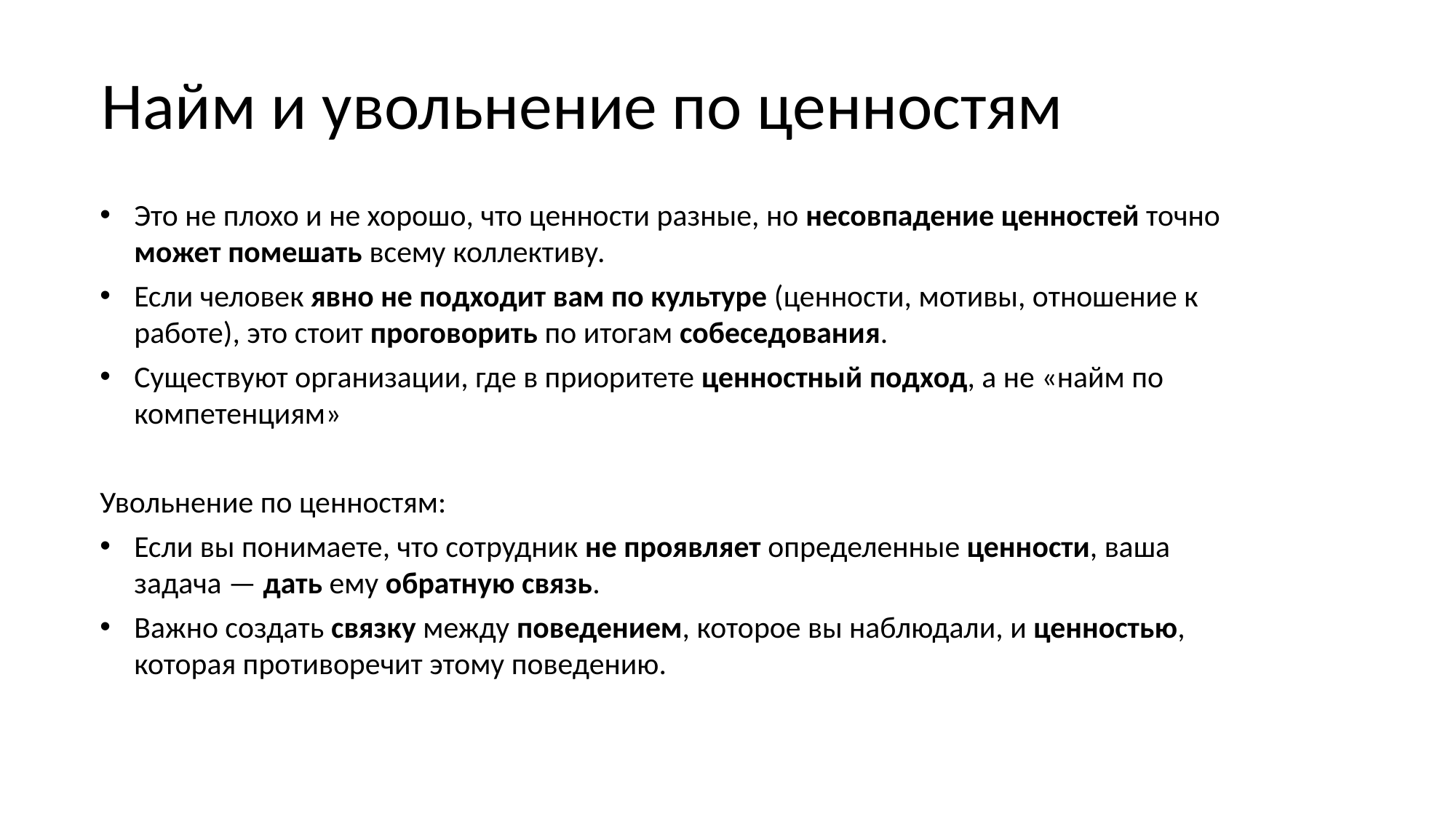

# Найм и увольнение по ценностям
Это не плохо и не хорошо, что ценности разные, но несовпадение ценностей точно может помешать всему коллективу.
Если человек явно не подходит вам по культуре (ценности, мотивы, отношение к работе), это стоит проговорить по итогам собеседования.
Существуют организации, где в приоритете ценностный подход, а не «найм по компетенциям»

Увольнение по ценностям:
Если вы понимаете, что сотрудник не проявляет определенные ценности, ваша задача — дать ему обратную связь.
Важно создать связку между поведением, которое вы наблюдали, и ценностью, которая противоречит этому поведению.